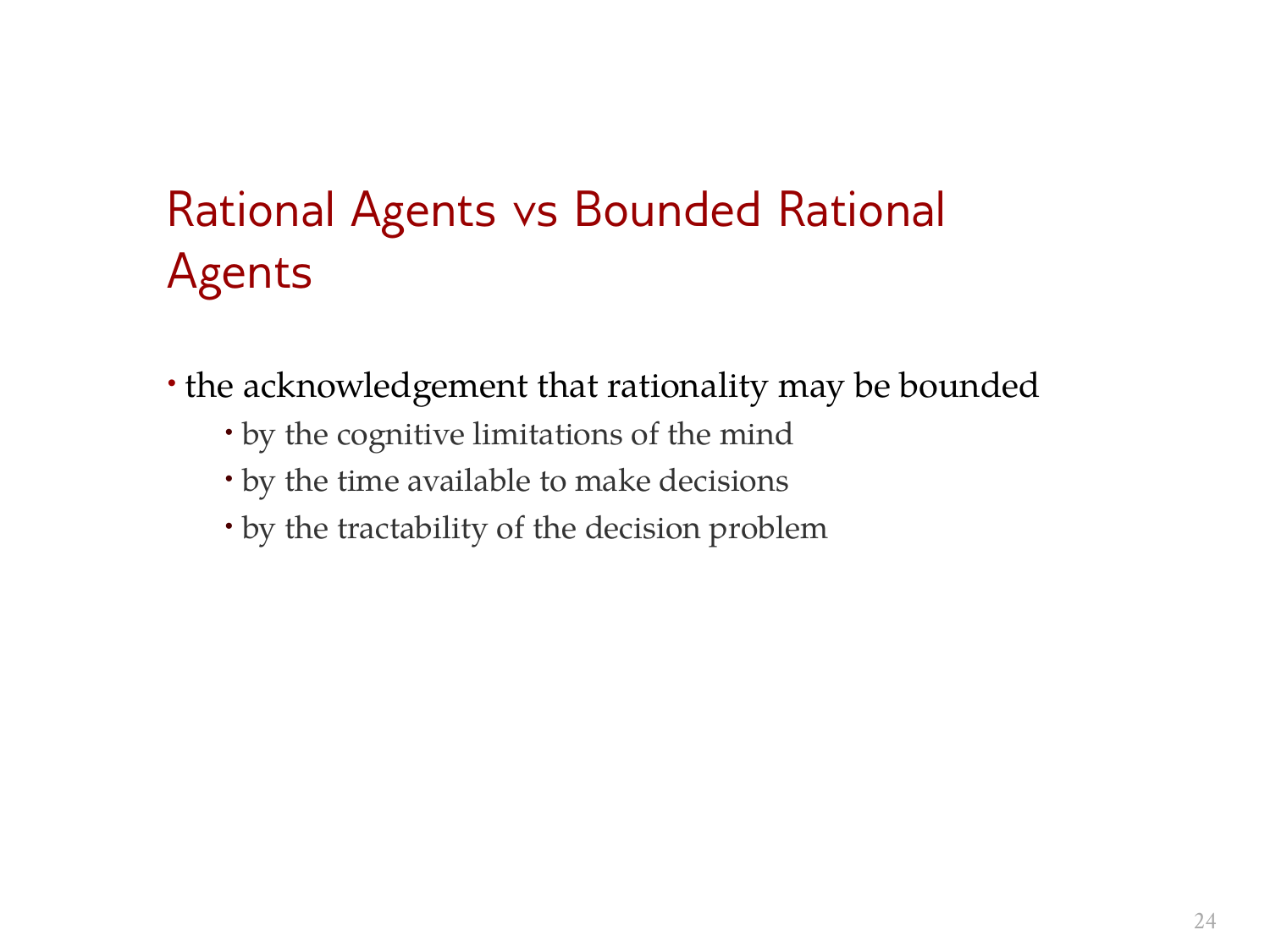

# Rational Agents vs Bounded Rational Agents

the acknowledgement that rationality may be bounded
by the cognitive limitations of the mind
by the time available to make decisions
by the tractability of the decision problem

24